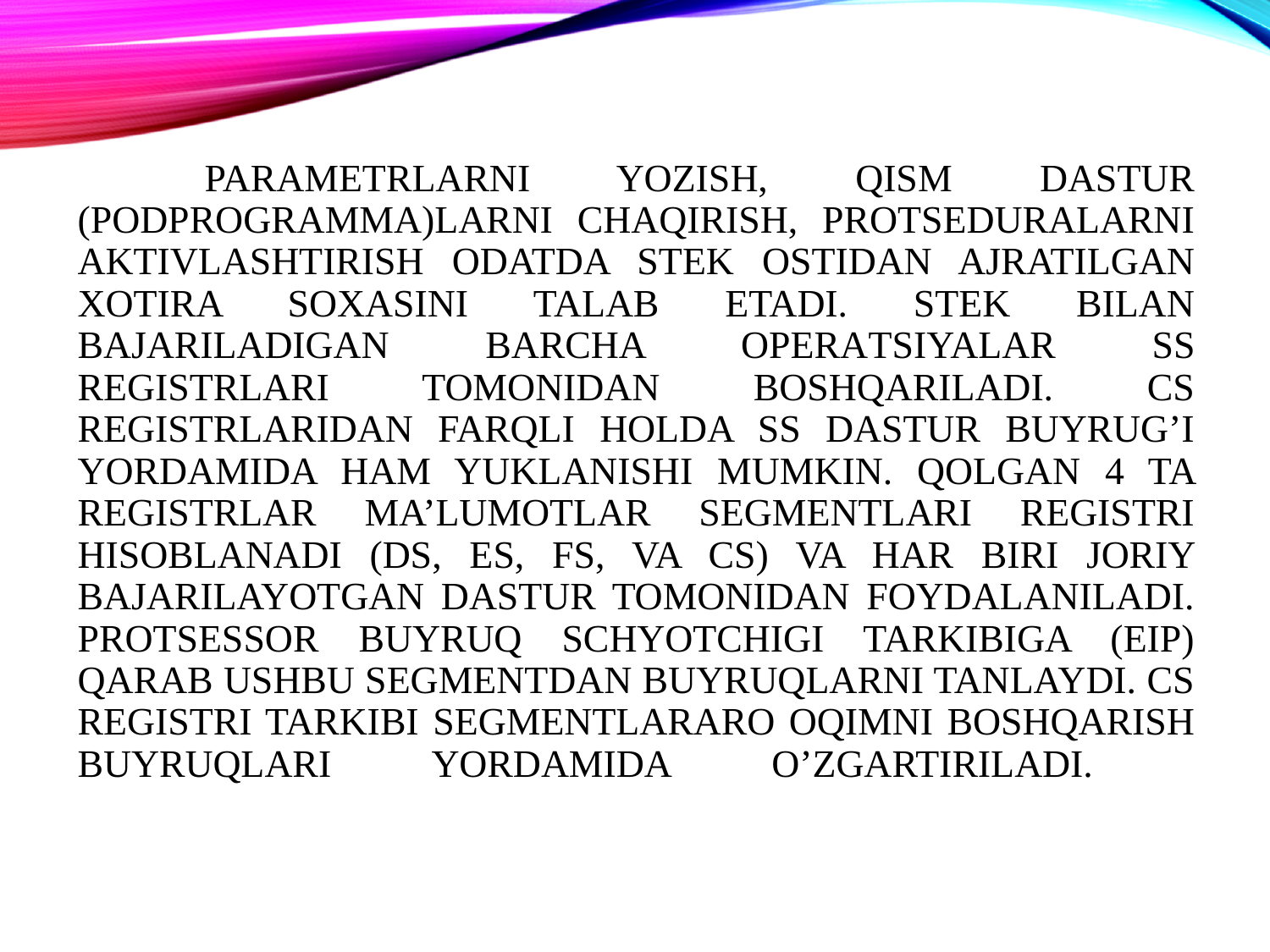

# Parametrlarni yozish, qism dastur (podprogramma)larni chaqirish, protseduralarni aktivlashtirish odatda stek ostidan ajratilgan xotira soxasini talab etadi. Stek bilan bajariladigan barcha operatsiyalar SS registrlari tomonidan boshqariladi. CS registrlaridan farqli holda SS dastur buyrug’i yordamida ham yuklanishi mumkin. Qolgan 4 ta registrlar ma’lumotlar segmentlari registri hisoblanadi (DS, ES, FS, va CS) va har biri joriy bajarilayotgan dastur tomonidan foydalaniladi. Protsessor buyruq schyotchigi tarkibiga (EIP) qarab ushbu segmentdan buyruqlarni tanlaydi. CS registri tarkibi segmentlararo oqimni boshqarish buyruqlari yordamida o’zgartiriladi.